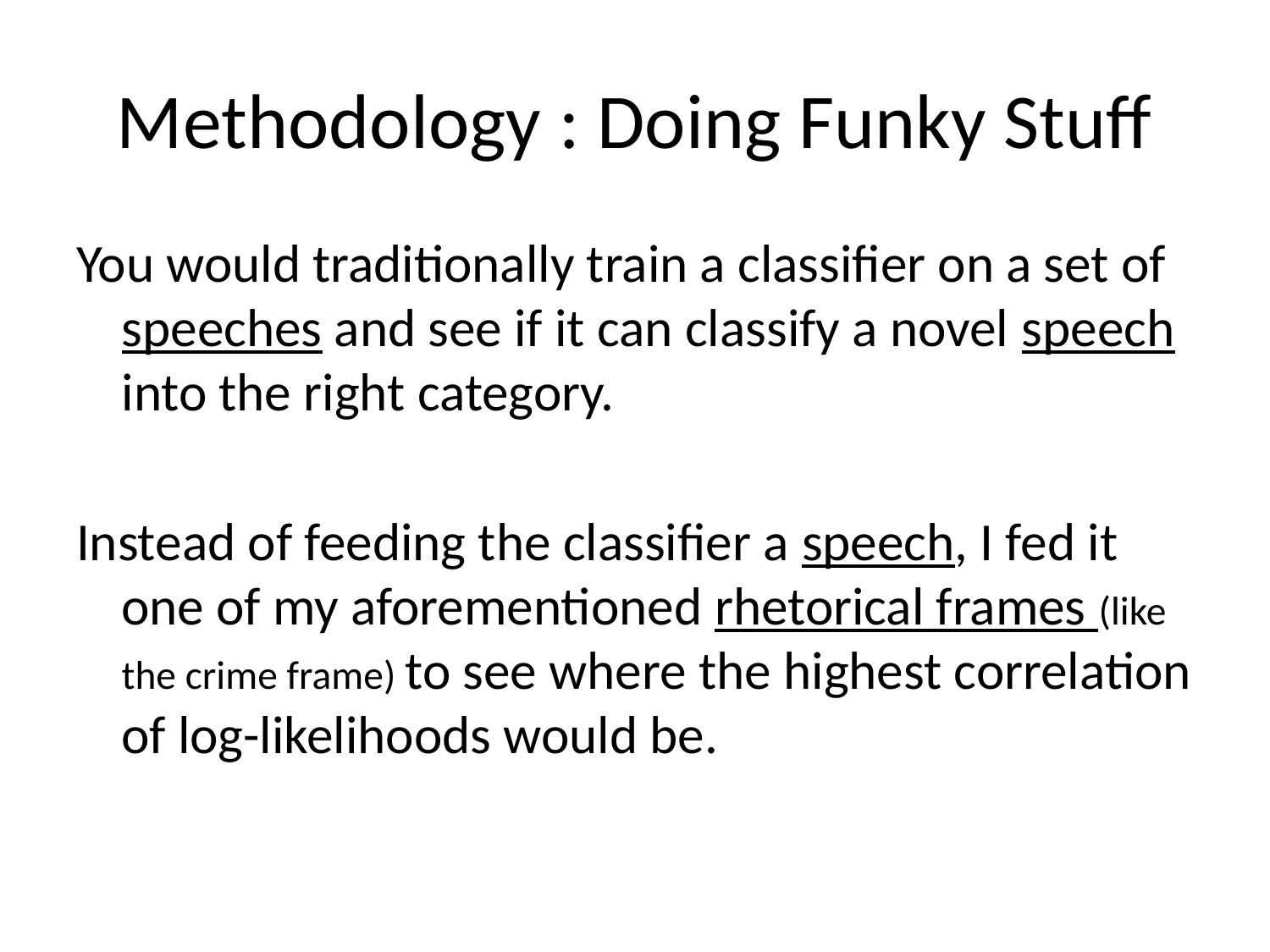

# Methodology : Doing Funky Stuff
You would traditionally train a classifier on a set of speeches and see if it can classify a novel speech into the right category.

Instead of feeding the classifier a speech, I fed it one of my aforementioned rhetorical frames (like the crime frame) to see where the highest correlation of log-likelihoods would be.